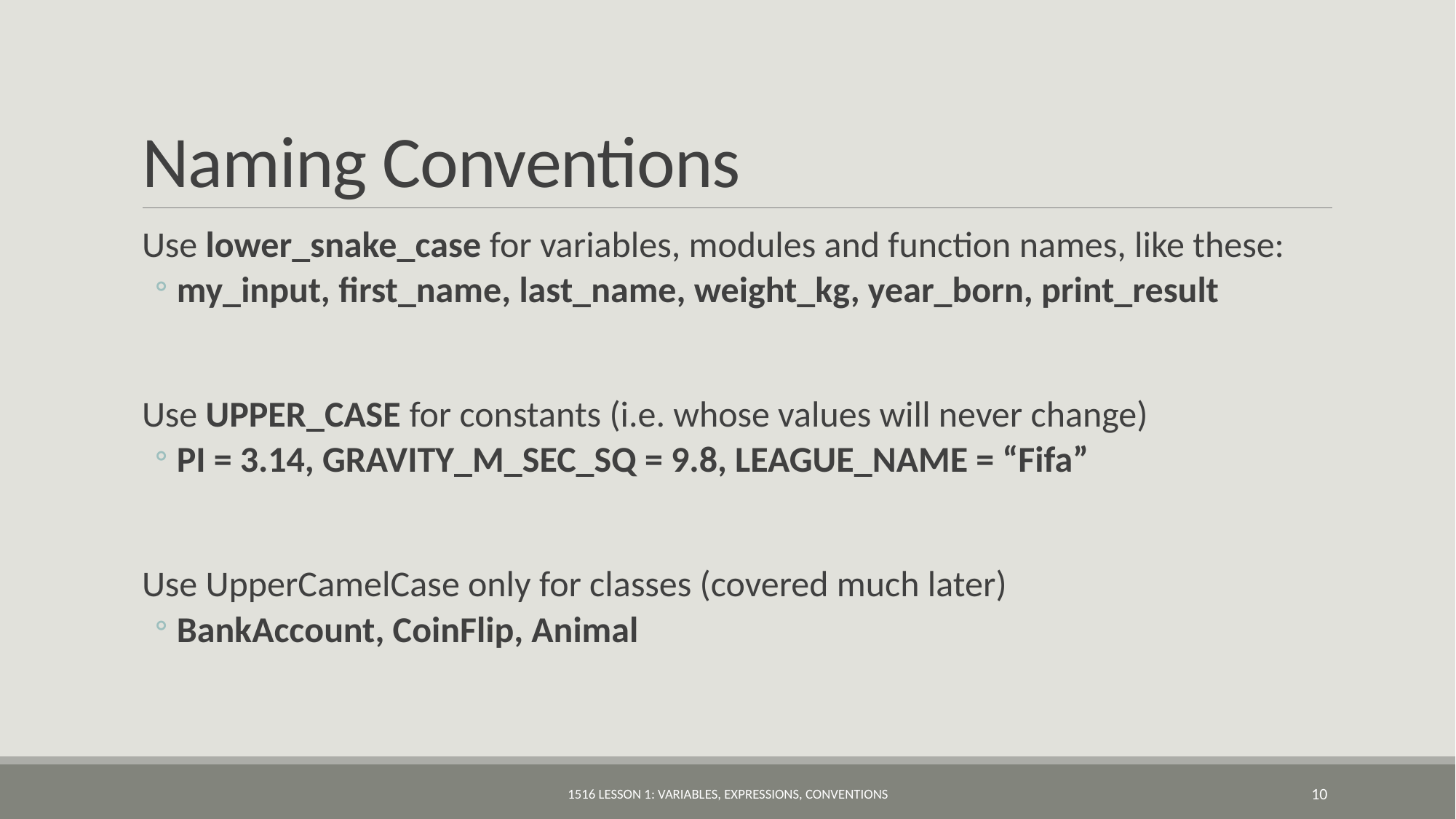

# Naming Conventions
Use lower_snake_case for variables, modules and function names, like these:
my_input, first_name, last_name, weight_kg, year_born, print_result

Use UPPER_CASE for constants (i.e. whose values will never change)
PI = 3.14, GRAVITY_M_SEC_SQ = 9.8, LEAGUE_NAME = “Fifa”

Use UpperCamelCase only for classes (covered much later)
BankAccount, CoinFlip, Animal

1516 Lesson 1: Variables, Expressions, Conventions
10